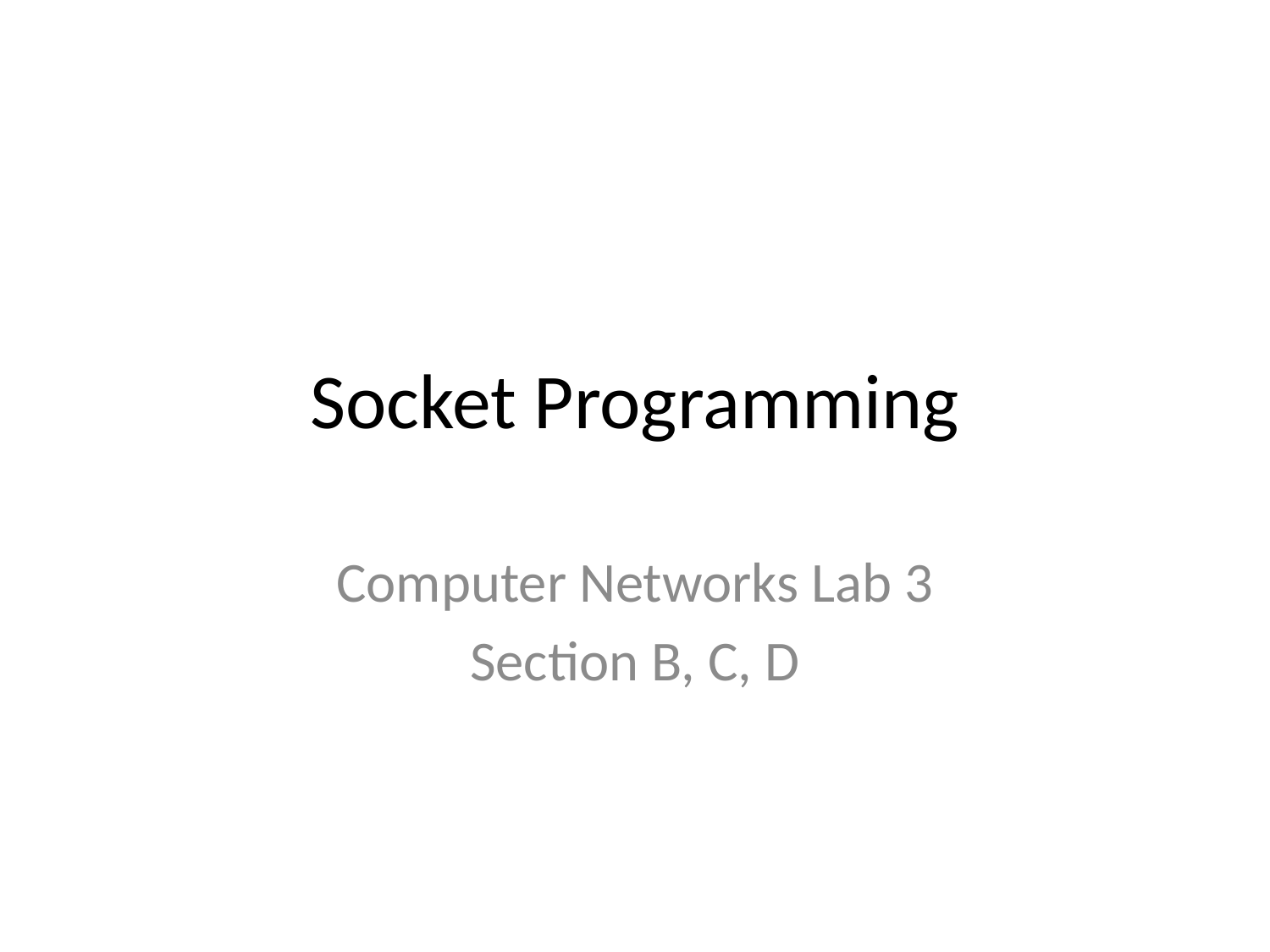

# Socket Programming
Computer Networks Lab 3
Section B, C, D